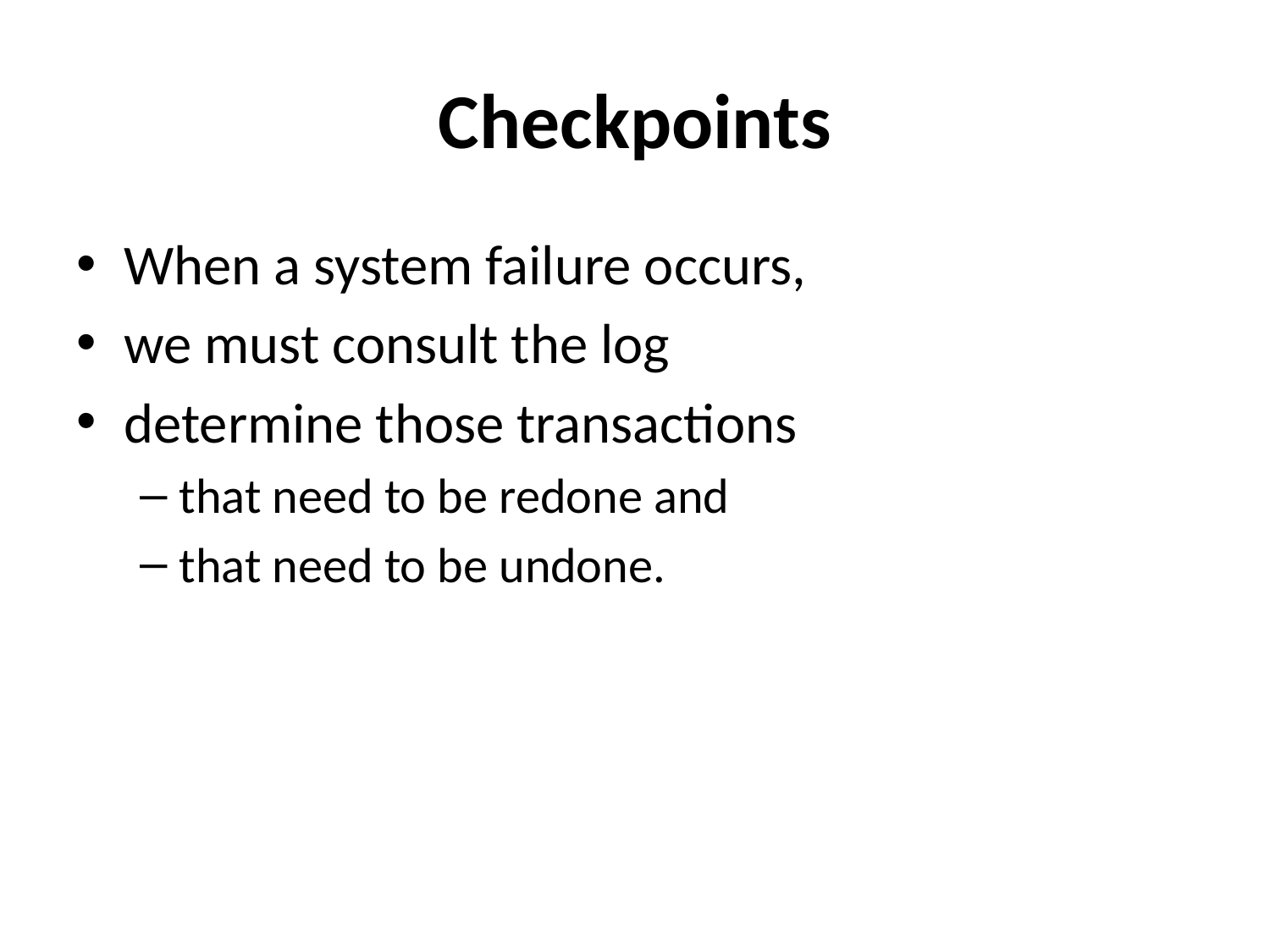

# Checkpoints
When a system failure occurs,
we must consult the log
determine those transactions
that need to be redone and
that need to be undone.